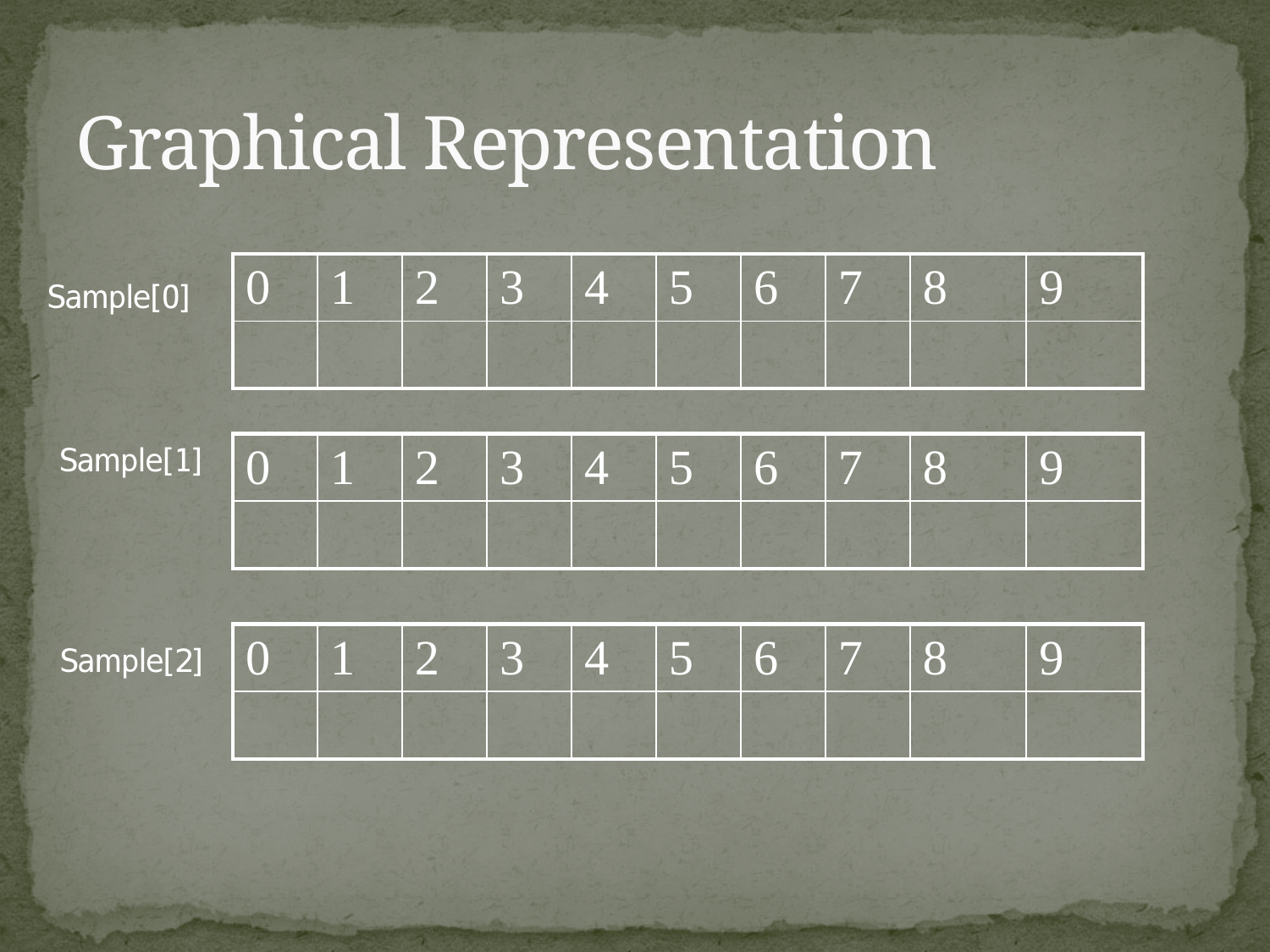

# Graphical Representation
| 0 | 1 | 2 | 3 | 4 | 5 | 6 | 7 | 8 | 9 |
| --- | --- | --- | --- | --- | --- | --- | --- | --- | --- |
|  |  |  |  |  |  |  |  |  |  |
Sample[0]
Sample[1]
| 0 | 1 | 2 | 3 | 4 | 5 | 6 | 7 | 8 | 9 |
| --- | --- | --- | --- | --- | --- | --- | --- | --- | --- |
|  |  |  |  |  |  |  |  |  |  |
| 0 | 1 | 2 | 3 | 4 | 5 | 6 | 7 | 8 | 9 |
| --- | --- | --- | --- | --- | --- | --- | --- | --- | --- |
|  |  |  |  |  |  |  |  |  |  |
Sample[2]